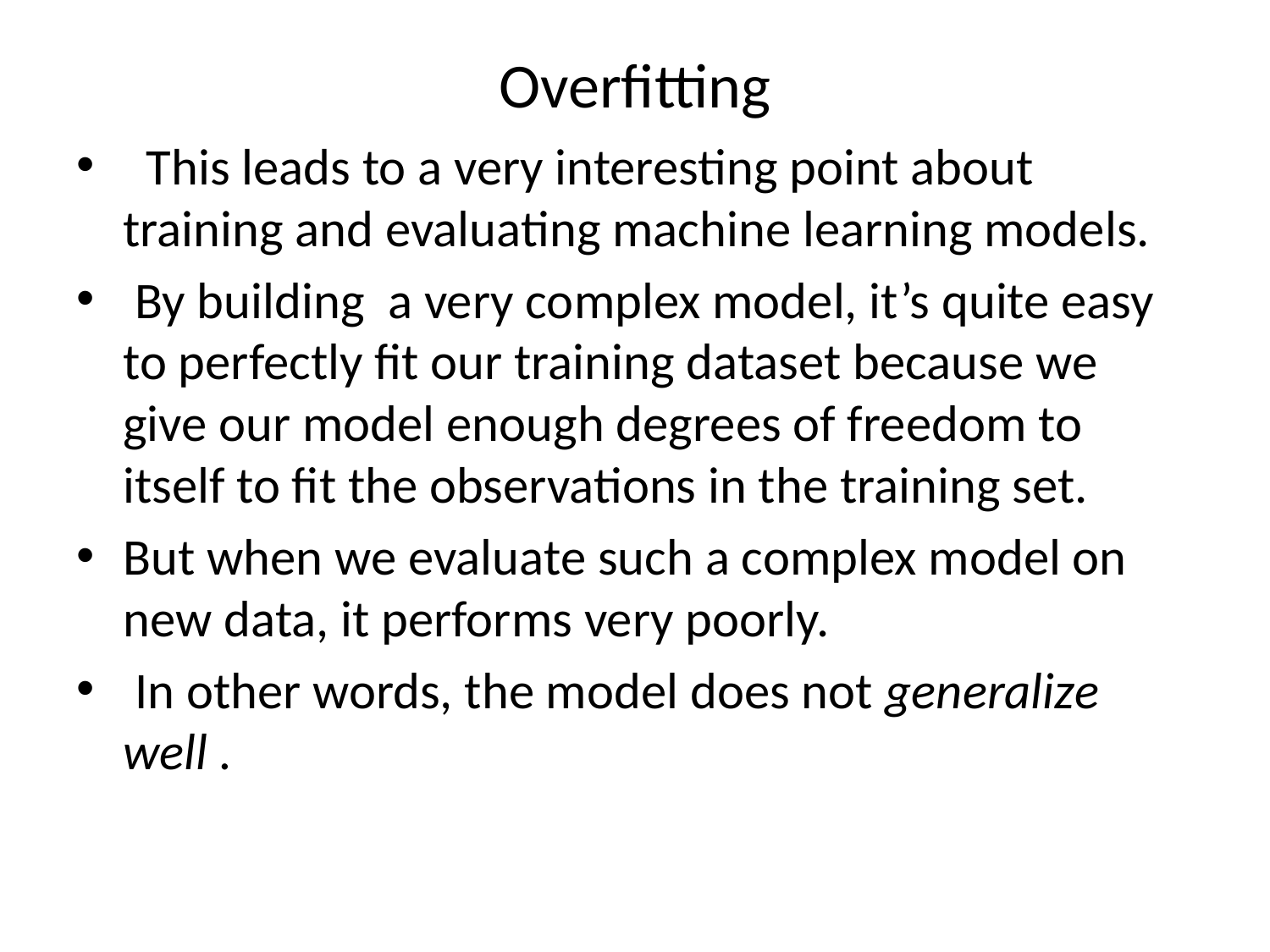

# Overfitting
  This leads to a very interesting point about training and evaluating machine learning models.
 By building  a very complex model, it’s quite easy to perfectly fit our training dataset because we give our model enough degrees of freedom to  itself to fit the observations in the training set.
But when we evaluate such a complex model on new data, it performs very poorly.
 In other words, the model does not generalize well .